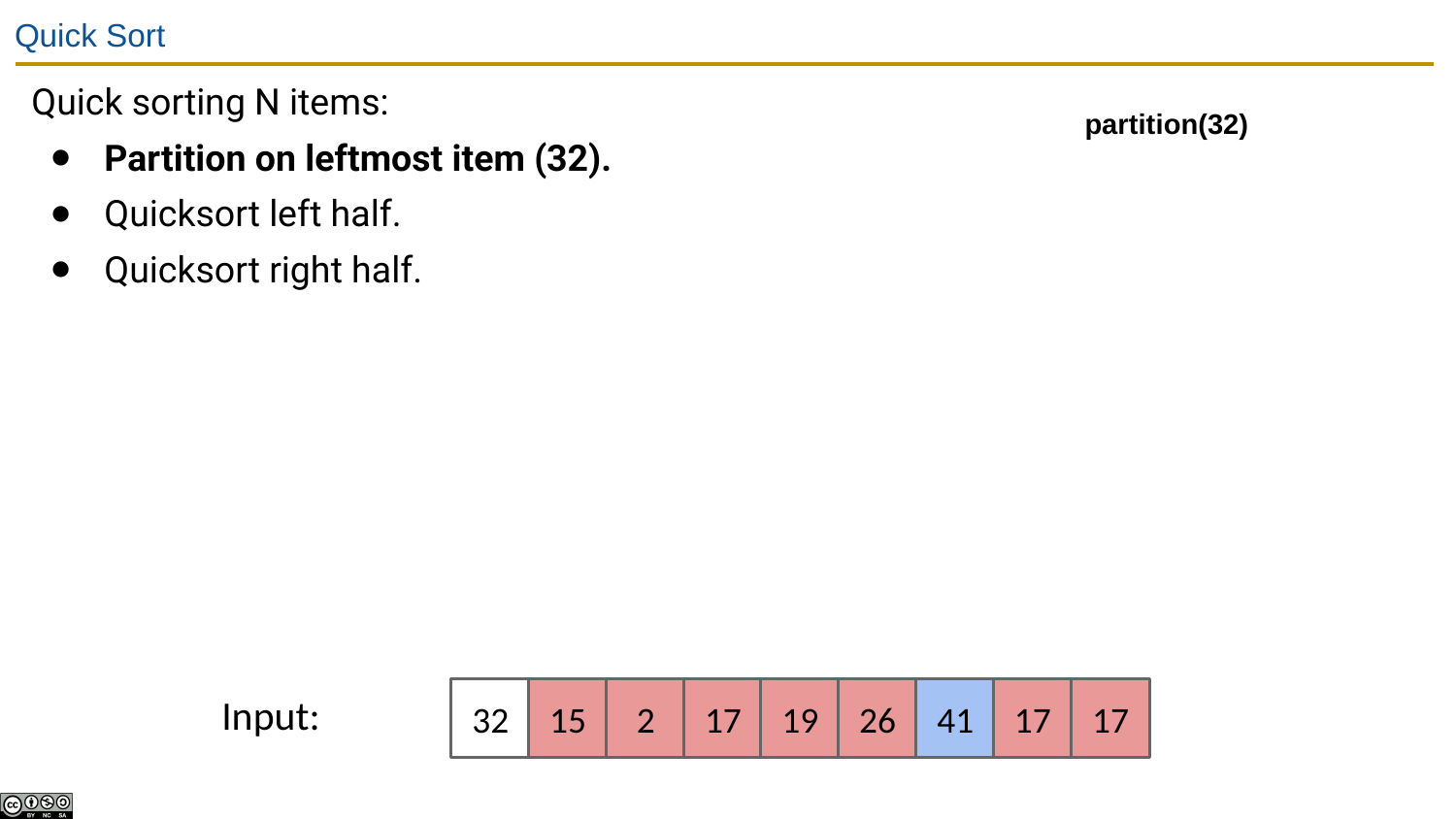

# Quick Sort
Quick sorting N items:
Partition on leftmost item (32).
Quicksort left half.
Quicksort right half.

partition(32)
Input:
32
15
2
17
19
26
41
17
17